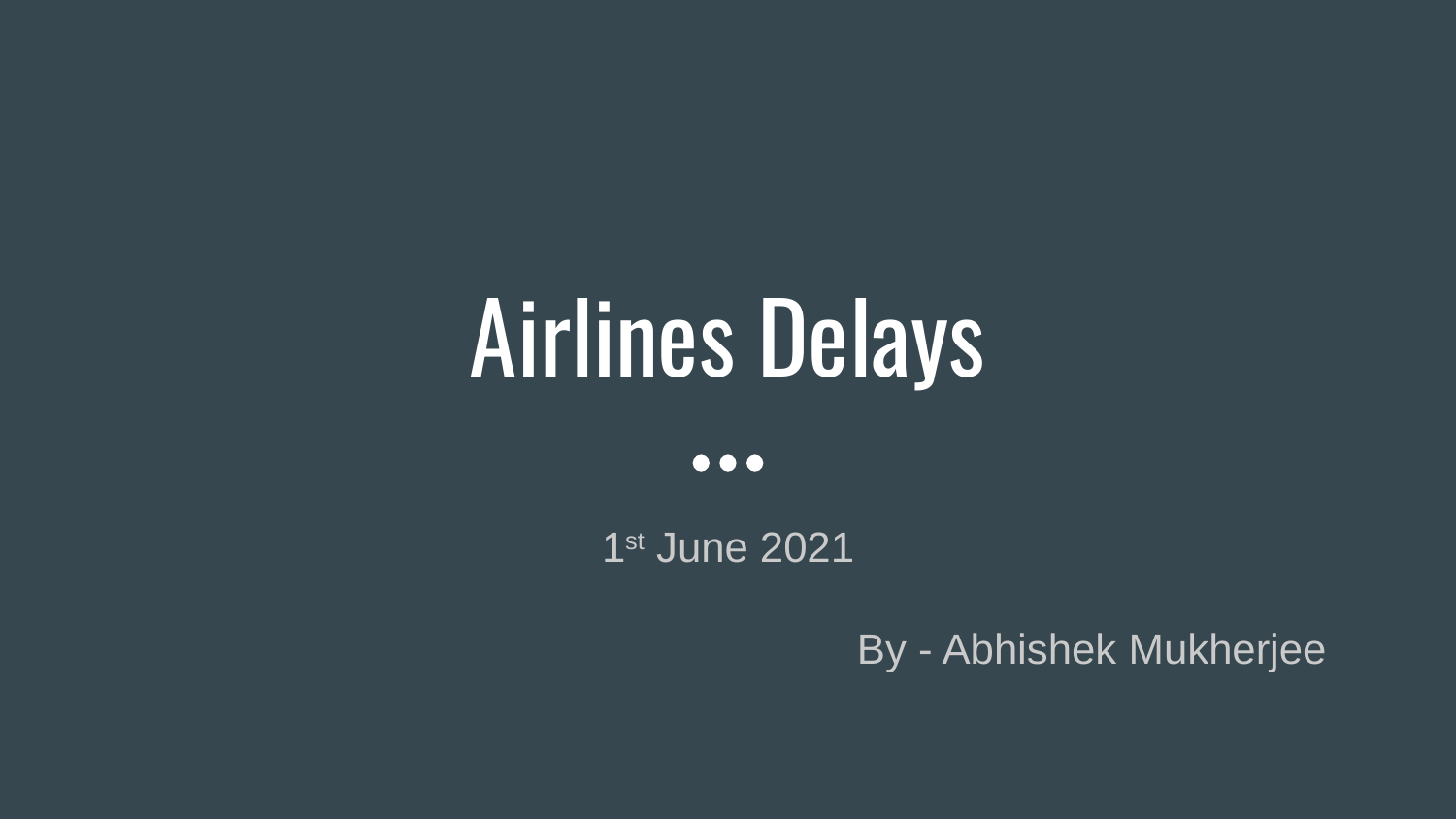

# Airlines Delays
1st June 2021

					By - Abhishek Mukherjee